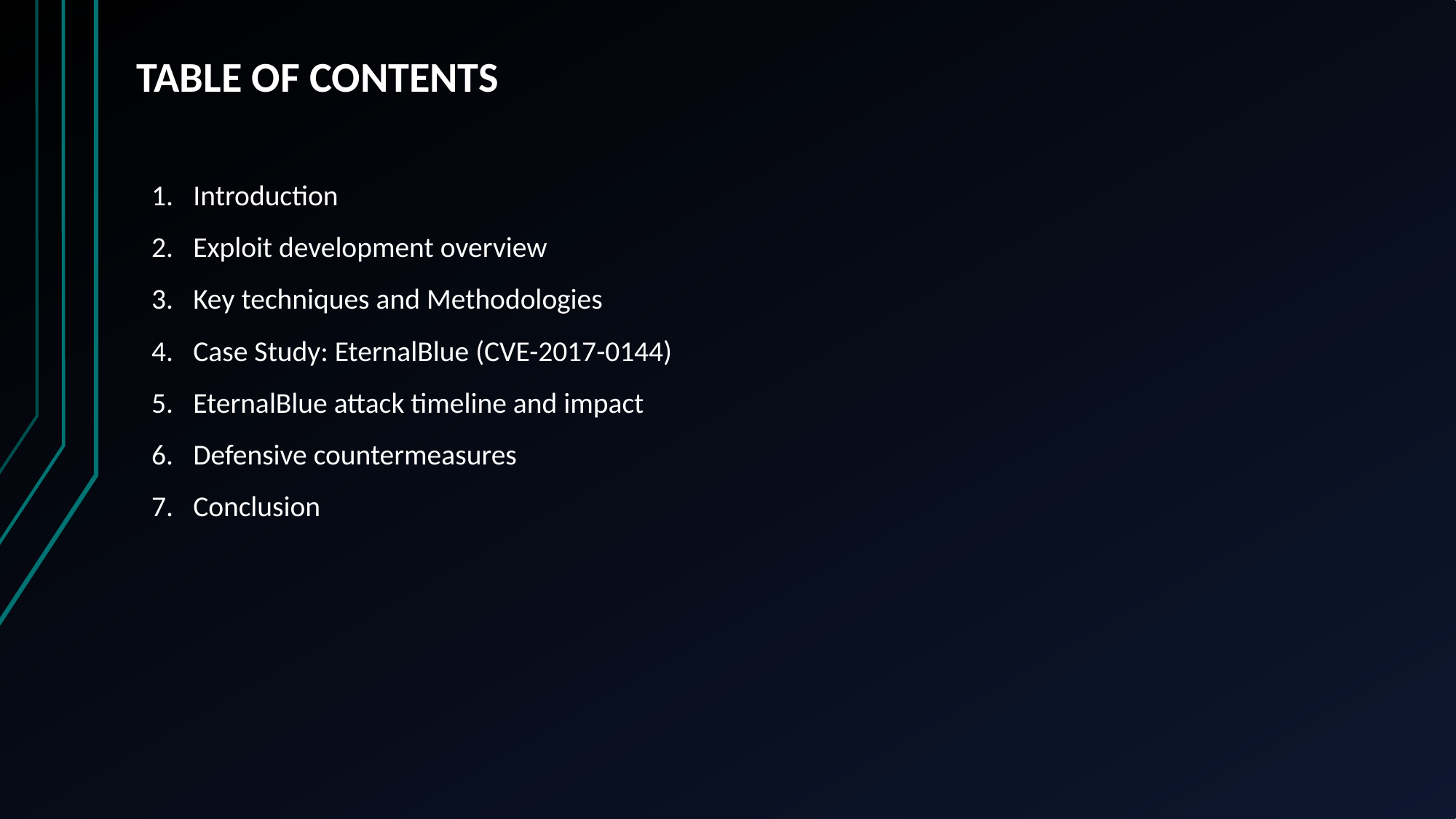

TABLE OF CONTENTS
Introduction
Exploit development overview
Key techniques and Methodologies
Case Study: EternalBlue (CVE-2017-0144)
EternalBlue attack timeline and impact
Defensive countermeasures
Conclusion